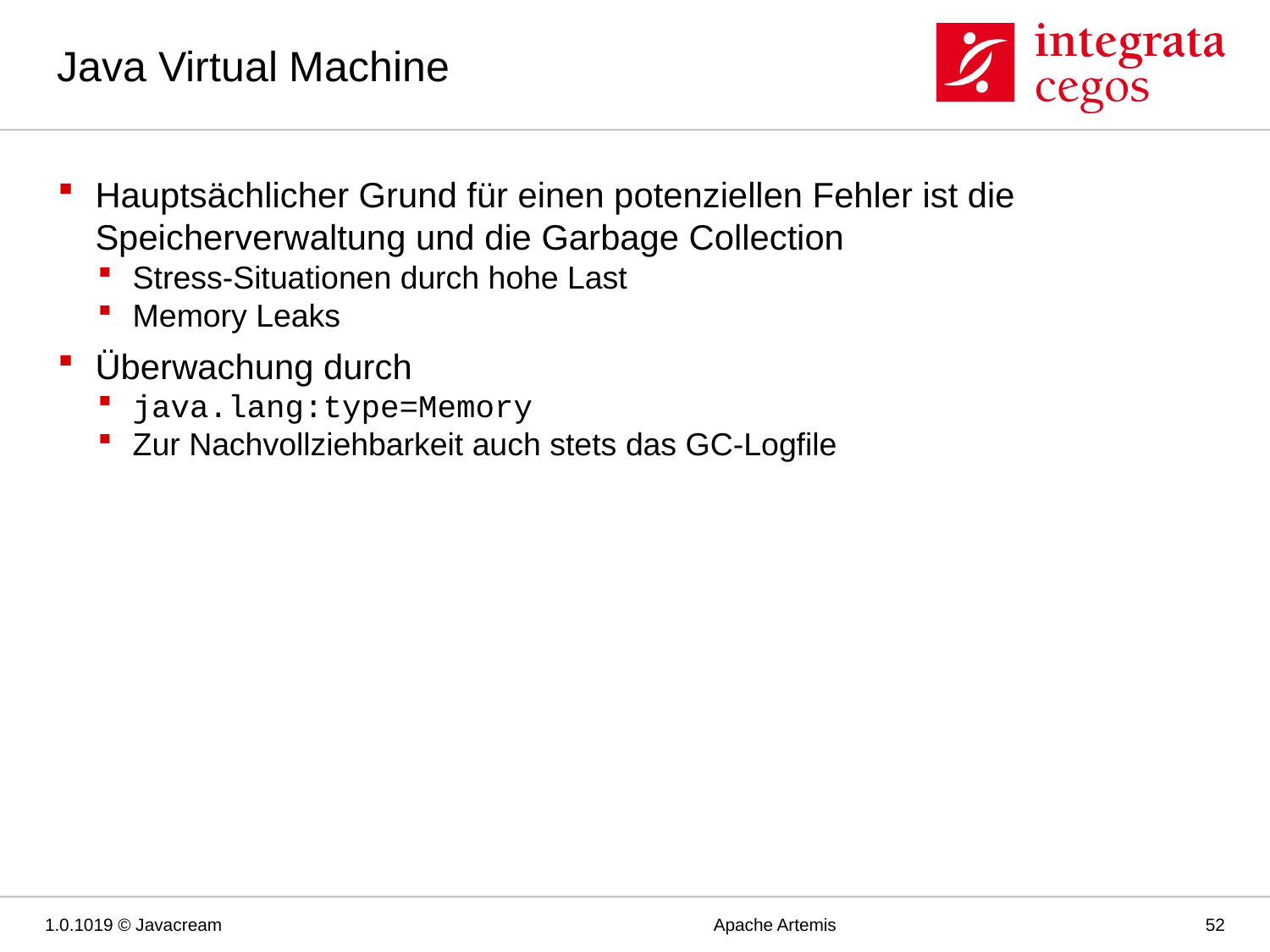

# Java Virtual Machine
Hauptsächlicher Grund für einen potenziellen Fehler ist die Speicherverwaltung und die Garbage Collection
Stress-Situationen durch hohe Last
Memory Leaks
Überwachung durch
java.lang:type=Memory
Zur Nachvollziehbarkeit auch stets das GC-Logfile

1.0.1019 © Javacream
Apache Artemis
52